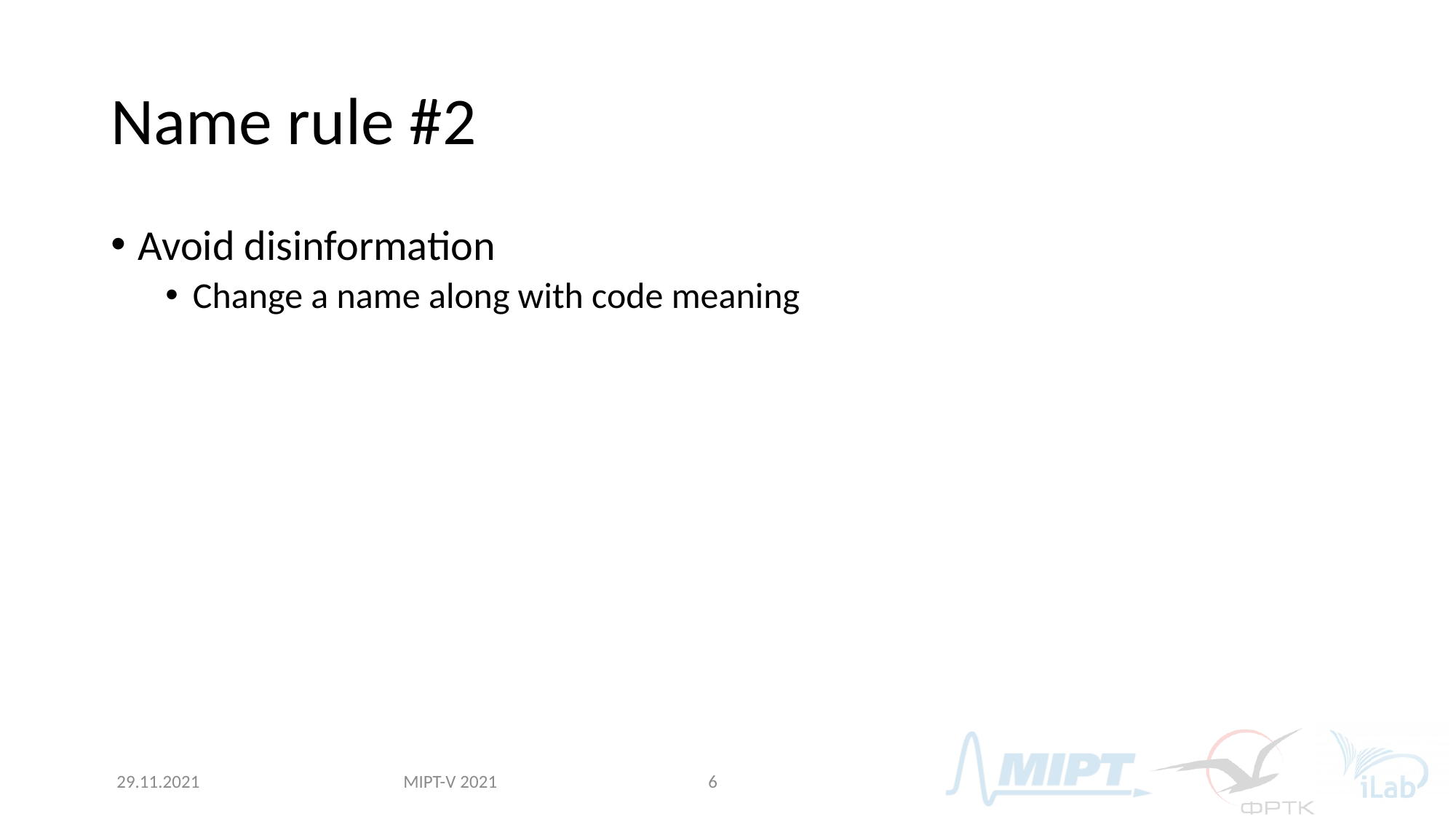

# Name rule #2
Avoid disinformation
Change a name along with code meaning

MIPT-V 2021
29.11.2021
6